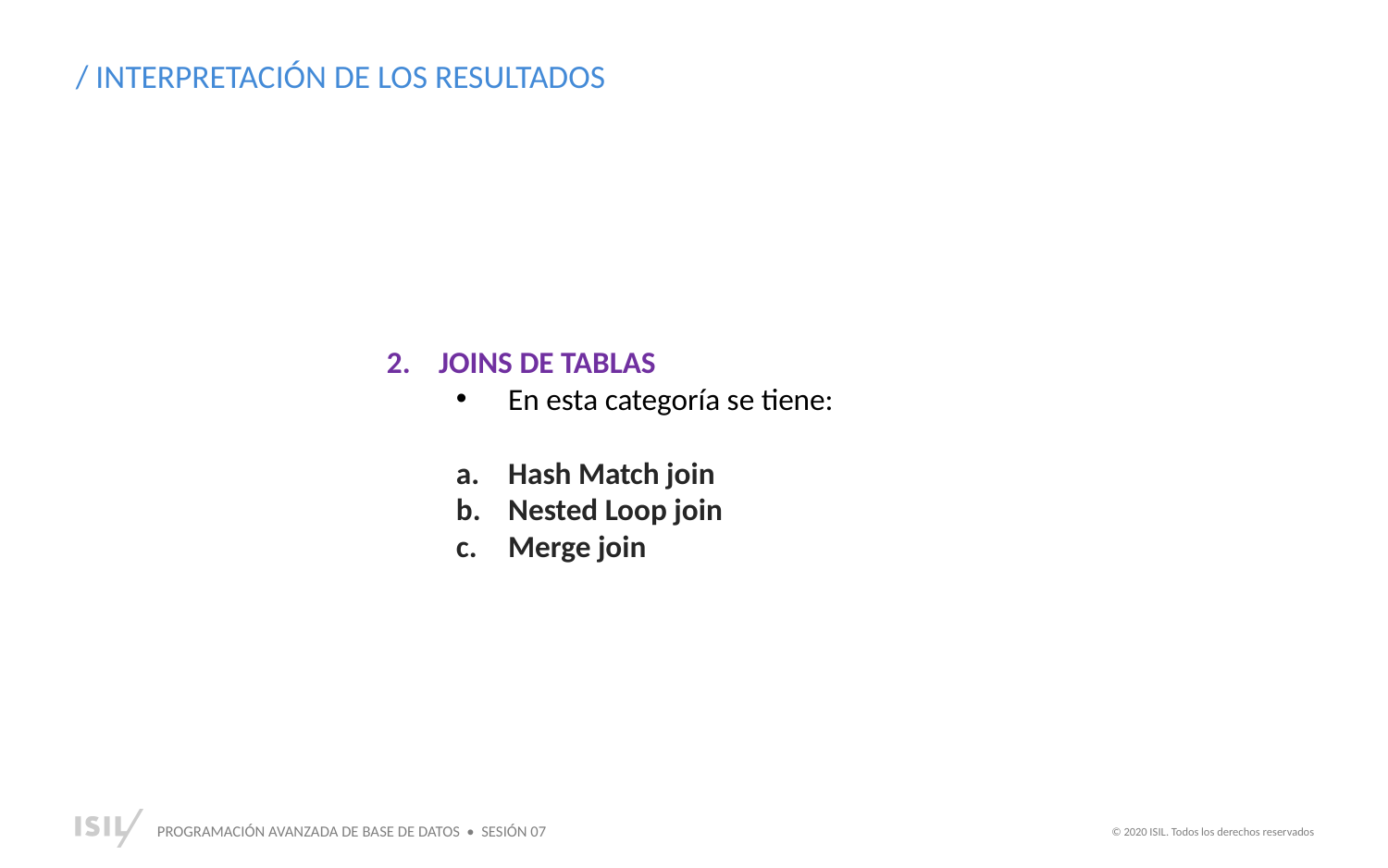

/ INTERPRETACIÓN DE LOS RESULTADOS
JOINS DE TABLAS
En esta categoría se tiene:

Hash Match join
Nested Loop join
Merge join